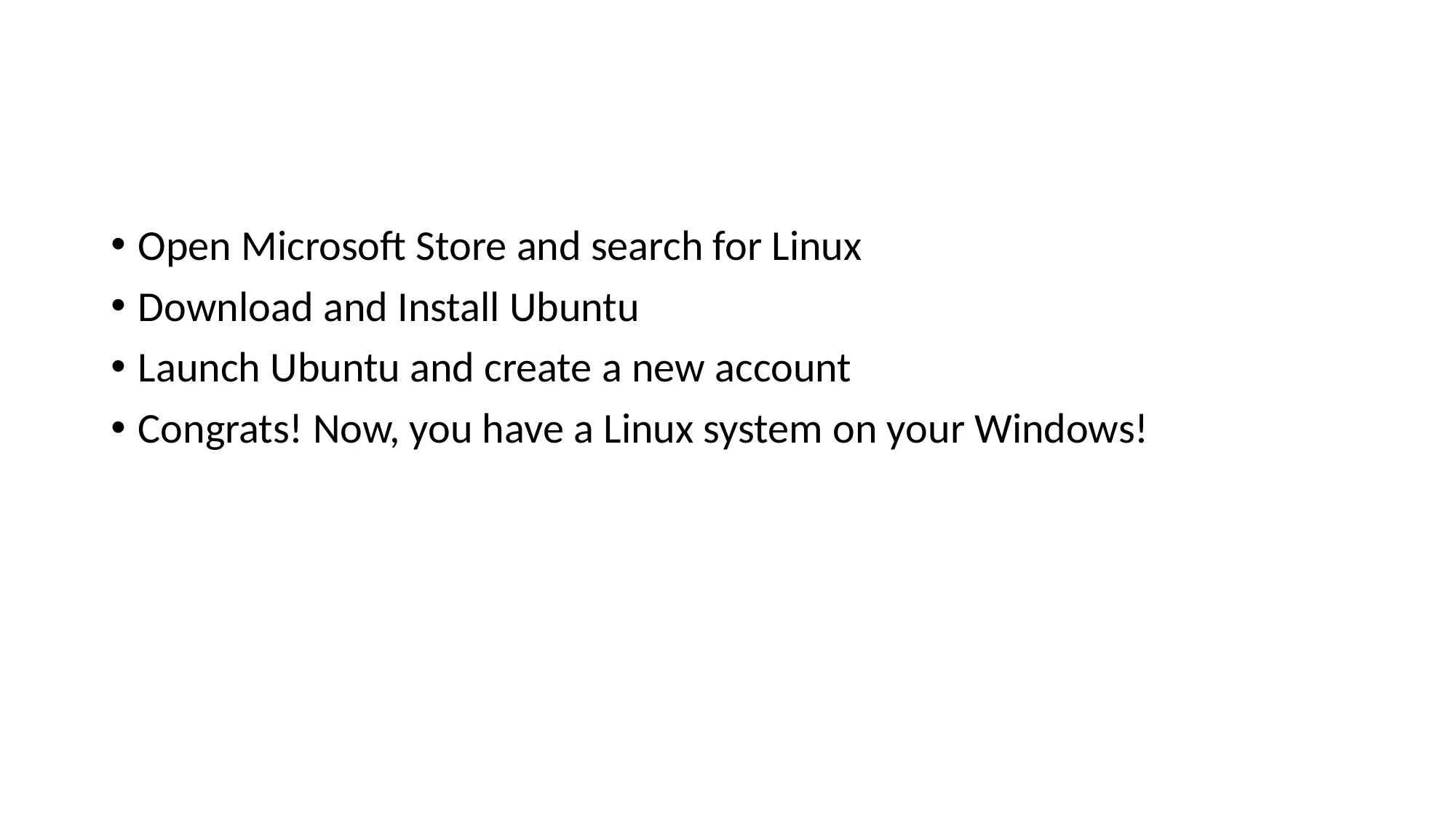

#
Open Microsoft Store and search for Linux
Download and Install Ubuntu
Launch Ubuntu and create a new account
Congrats! Now, you have a Linux system on your Windows!